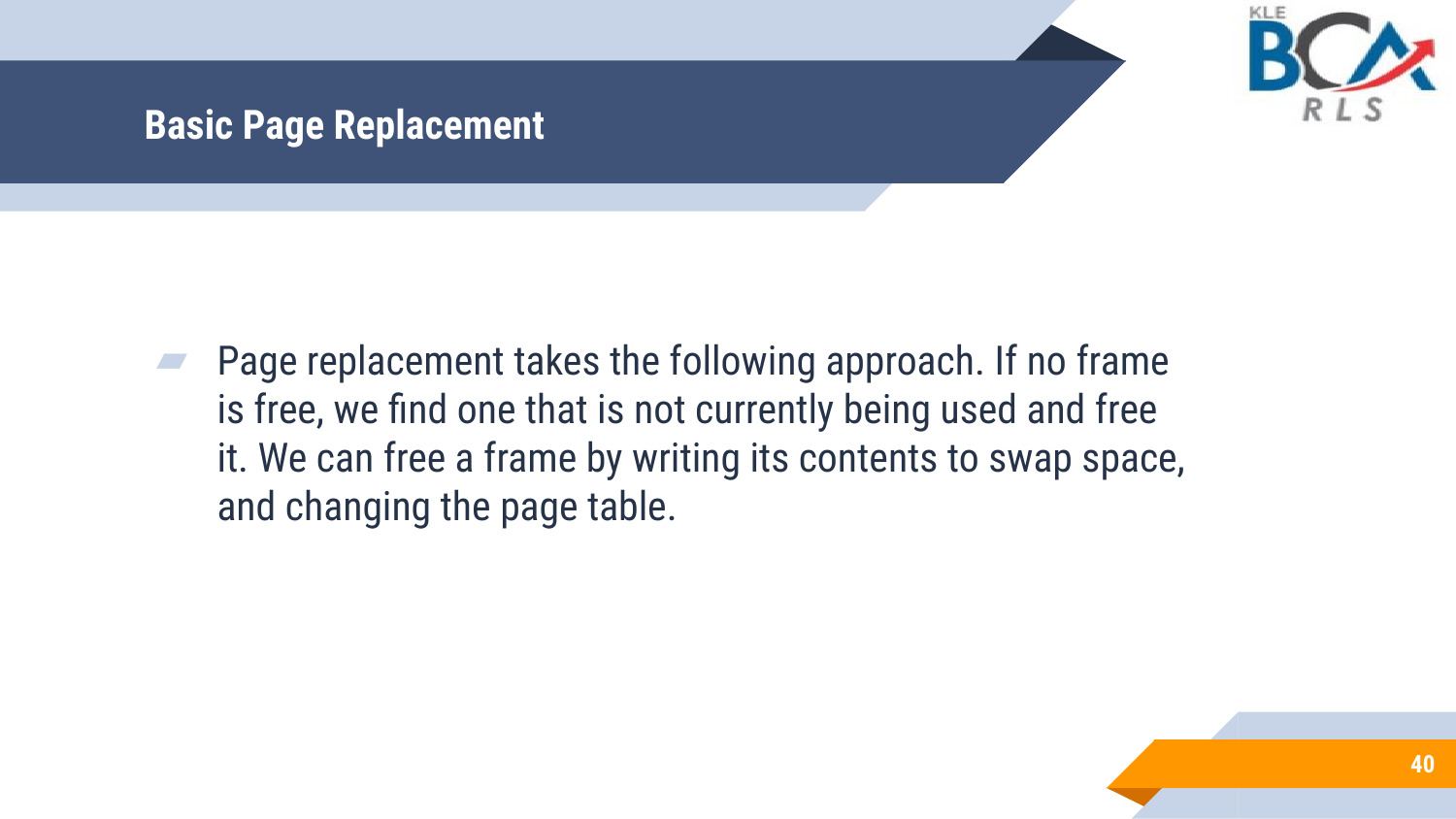

# Basic Page Replacement
Page replacement takes the following approach. If no frame is free, we find one that is not currently being used and free it. We can free a frame by writing its contents to swap space, and changing the page table.

40